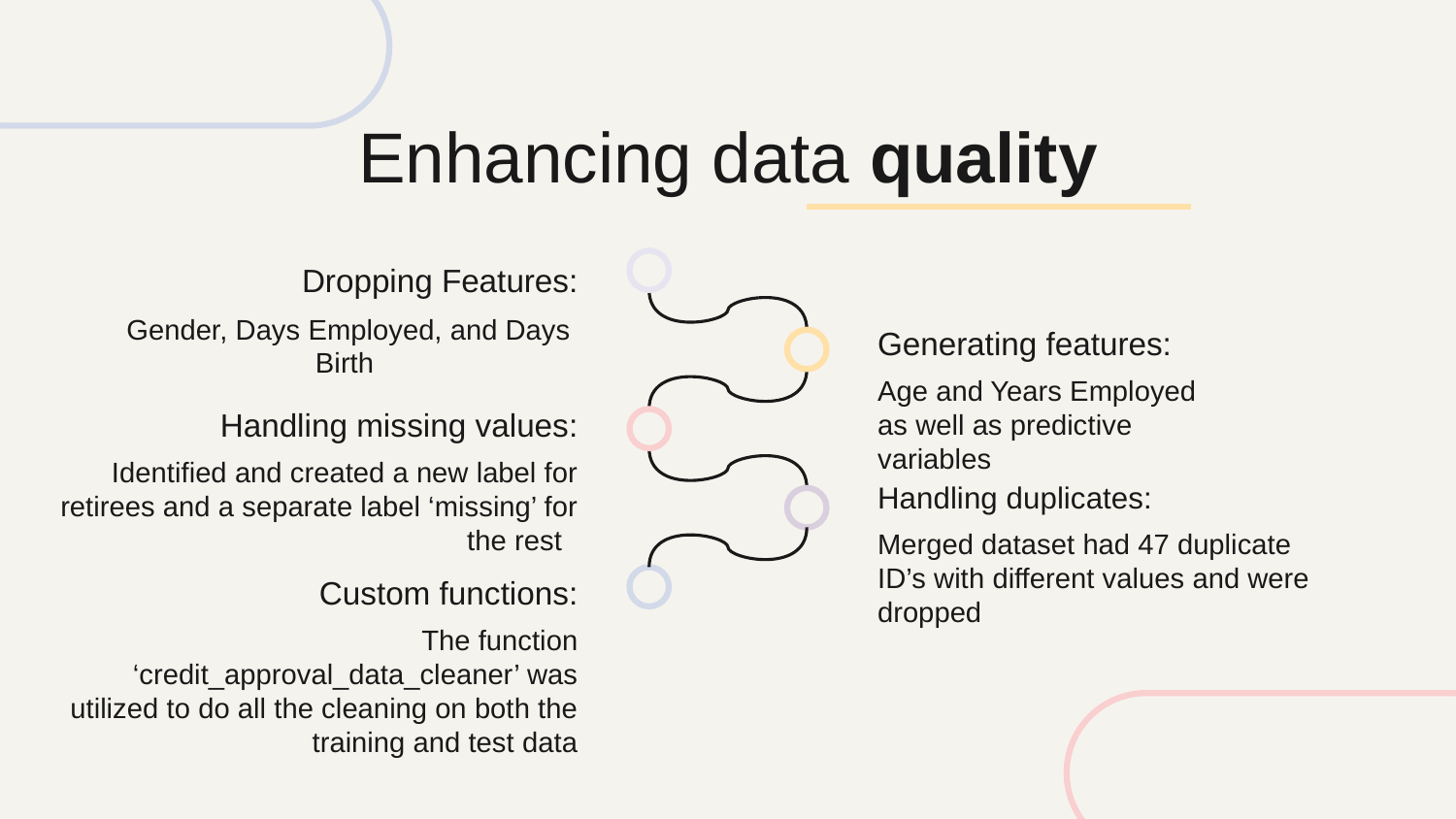

Enhancing data quality
# Dropping Features:

Generating features:
 Gender, Days Employed, and Days Birth

Age and Years Employed as well as predictive variables
Handling missing values:

Identified and created a new label for retirees and a separate label ‘missing’ for the rest
Handling duplicates:

Merged dataset had 47 duplicate ID’s with different values and were dropped
Custom functions:

The function ‘credit_approval_data_cleaner’ was utilized to do all the cleaning on both the training and test data